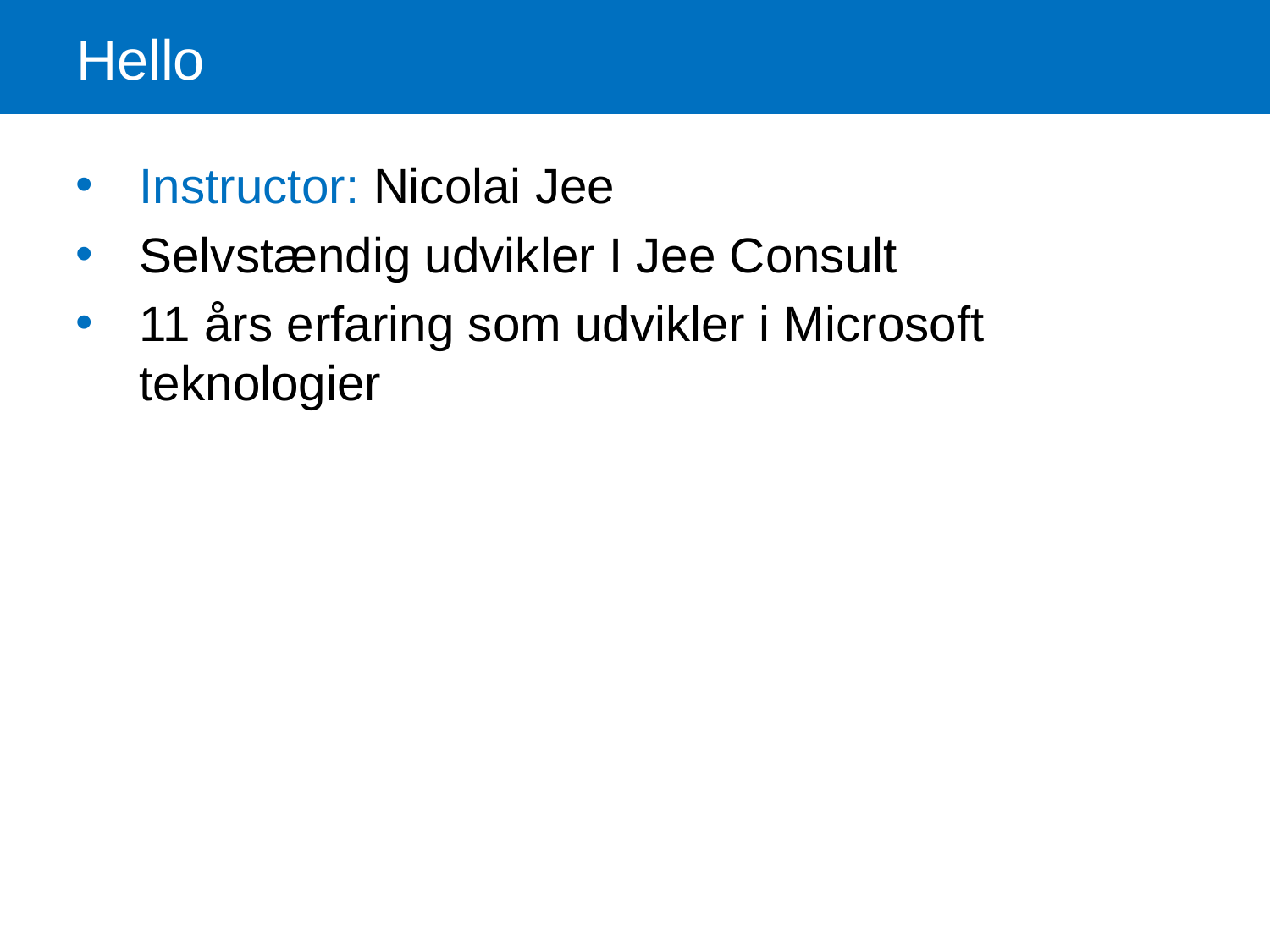

# Hello
Instructor: Nicolai Jee
Selvstændig udvikler I Jee Consult
11 års erfaring som udvikler i Microsoft teknologier